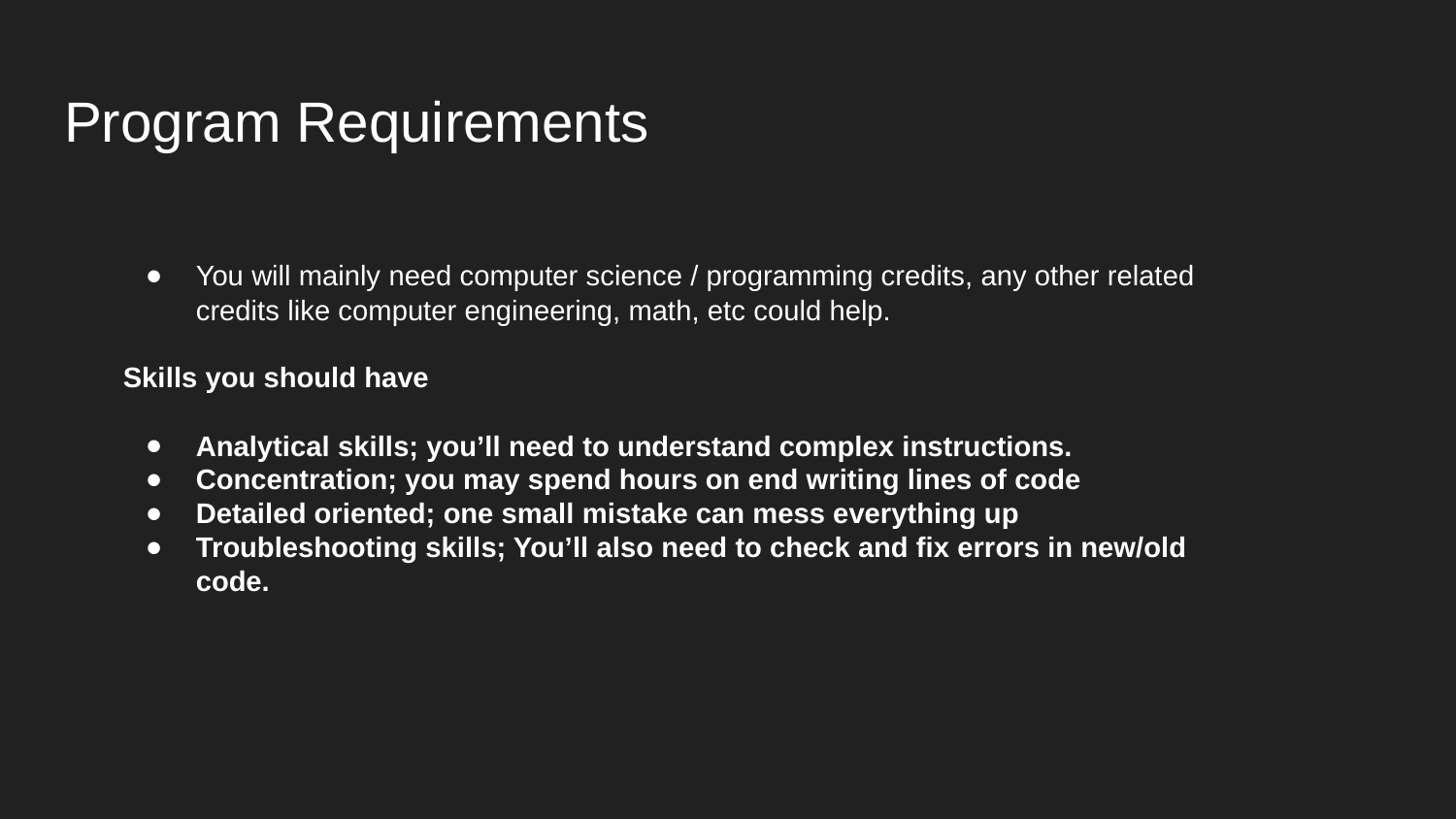

# Program Requirements

You will mainly need computer science / programming credits, any other related credits like computer engineering, math, etc could help.

Skills you should have

Analytical skills; you’ll need to understand complex instructions.
Concentration; you may spend hours on end writing lines of code
Detailed oriented; one small mistake can mess everything up
Troubleshooting skills; You’ll also need to check and fix errors in new/old code.